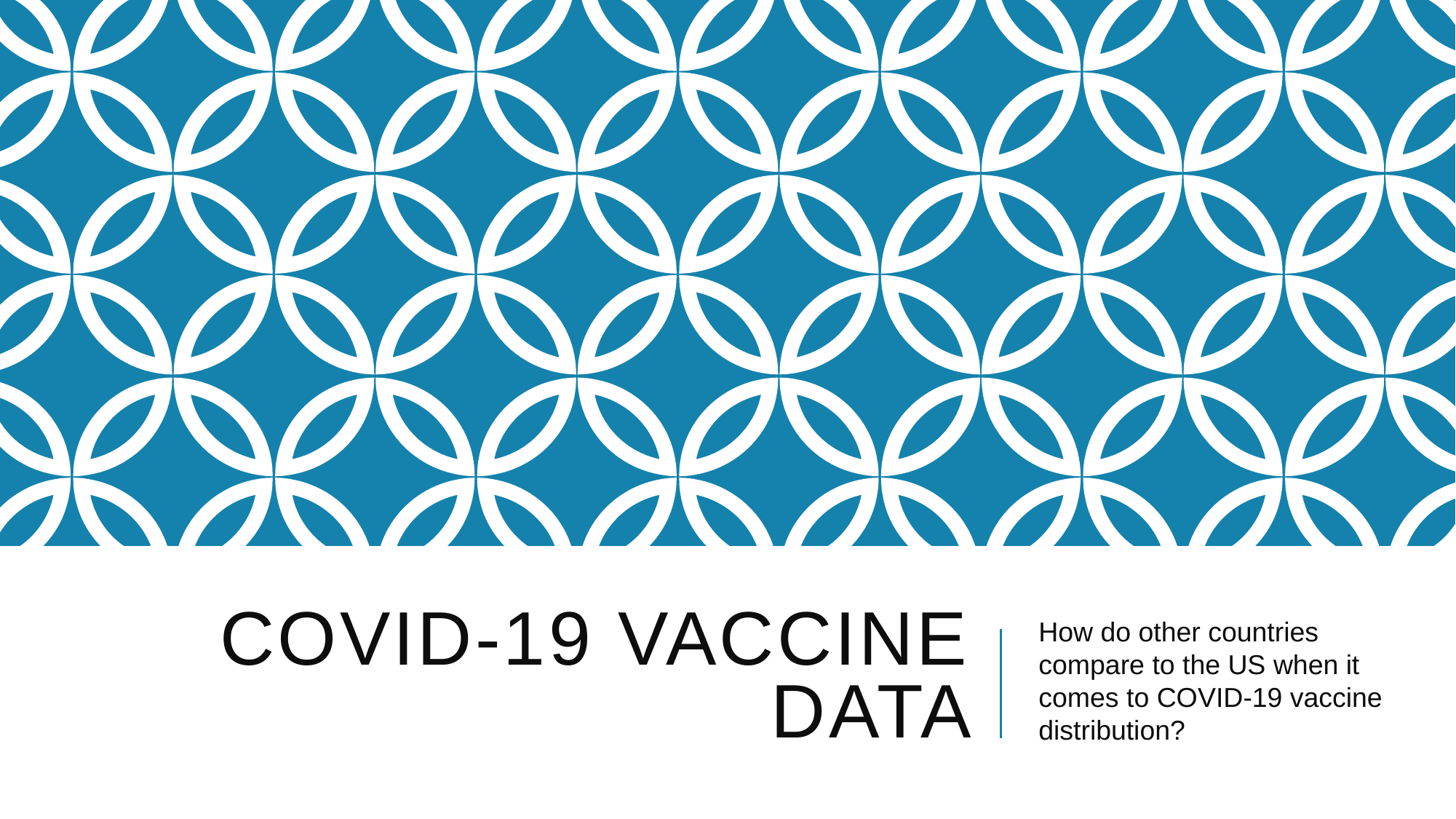

# COVID-19 Vaccine Data
How do other countries compare to the US when it comes to COVID-19 vaccine distribution?